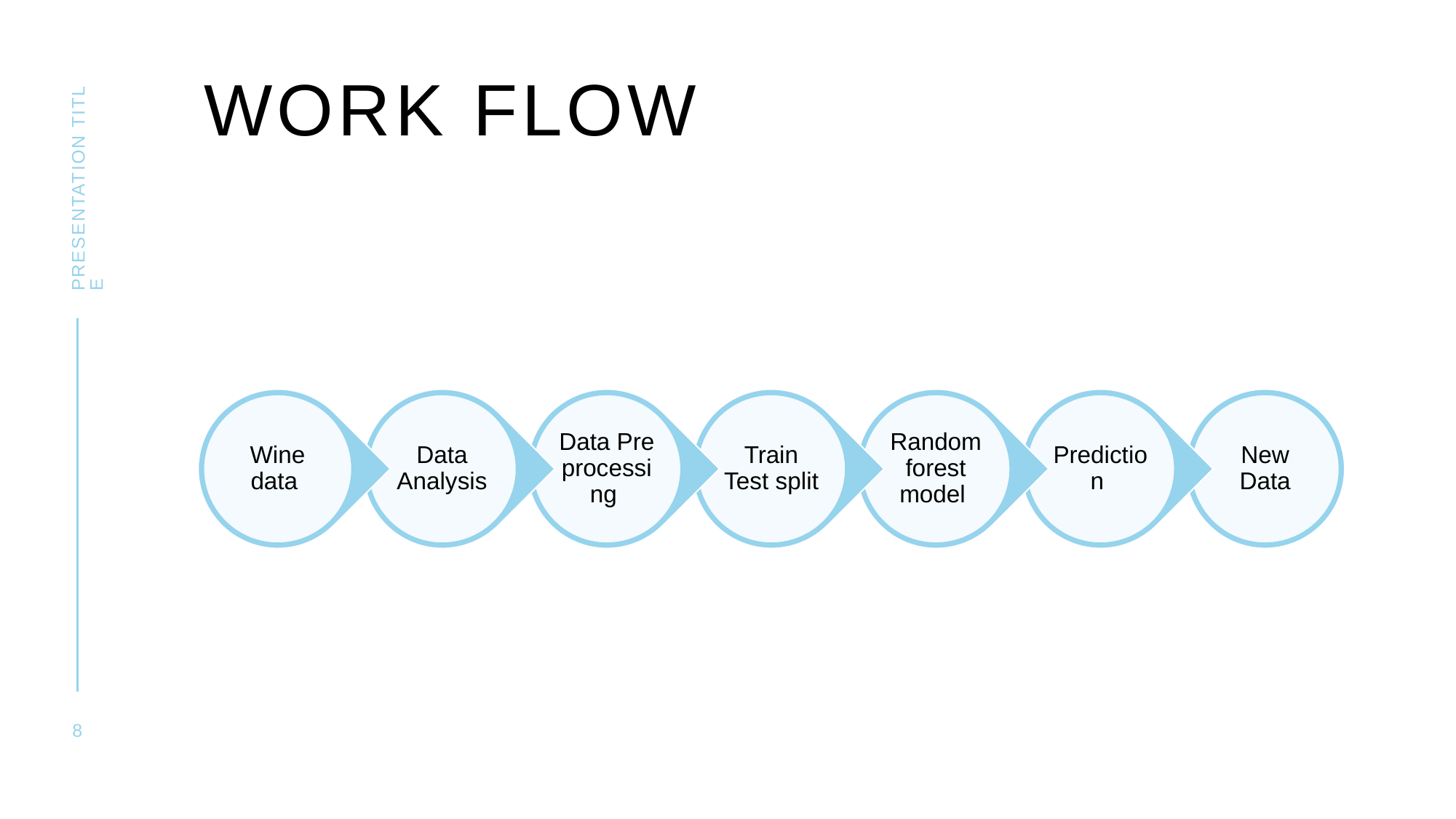

# Work flow
presentation title
New Data
Prediction
Random forest model
Train Test split
Data Pre processing
Data Analysis
Wine data
8